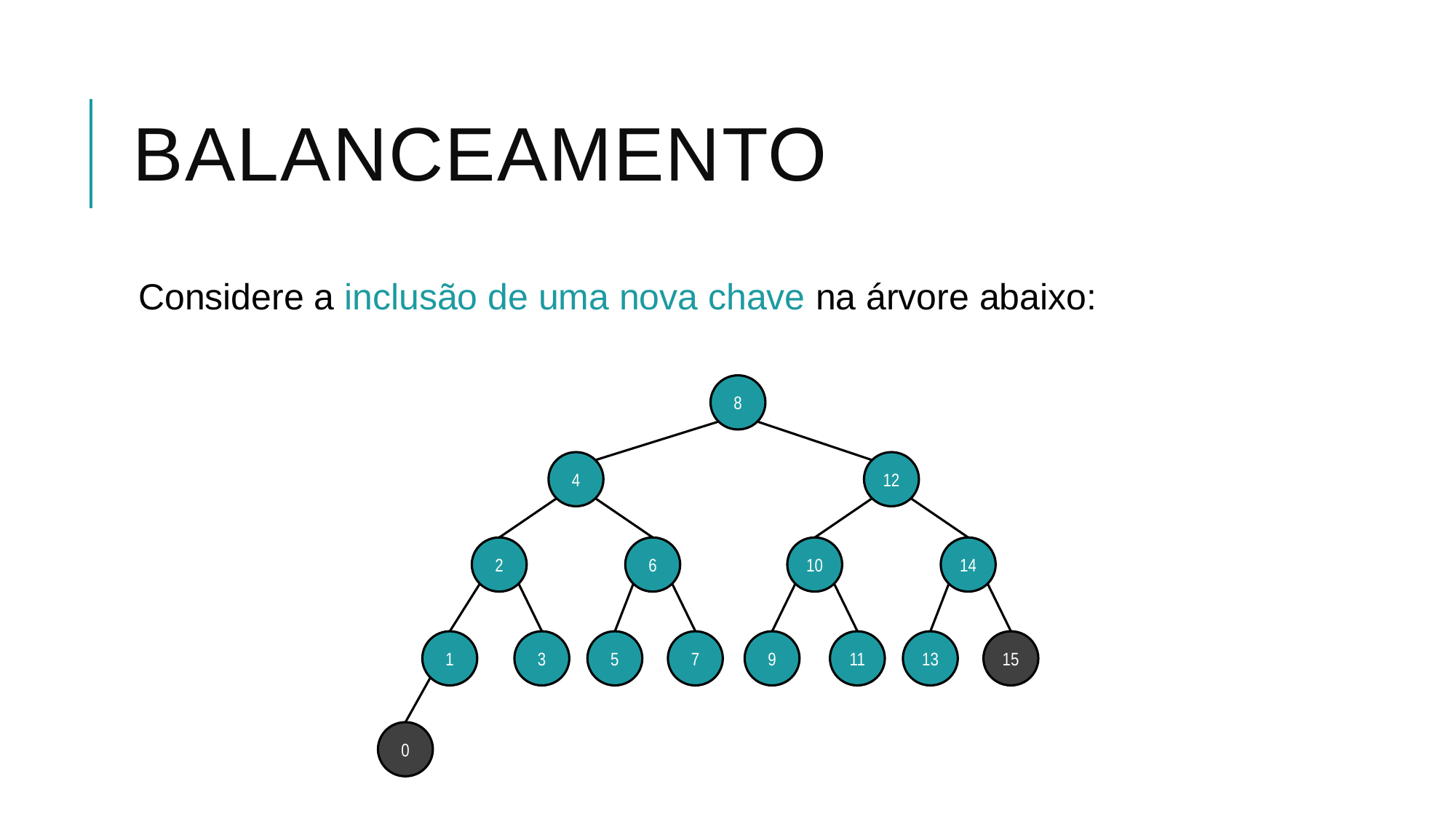

# Balanceamento
Considere a inclusão de uma nova chave na árvore abaixo:
8
4
12
2
6
10
14
1
3
5
7
9
11
13
15
0